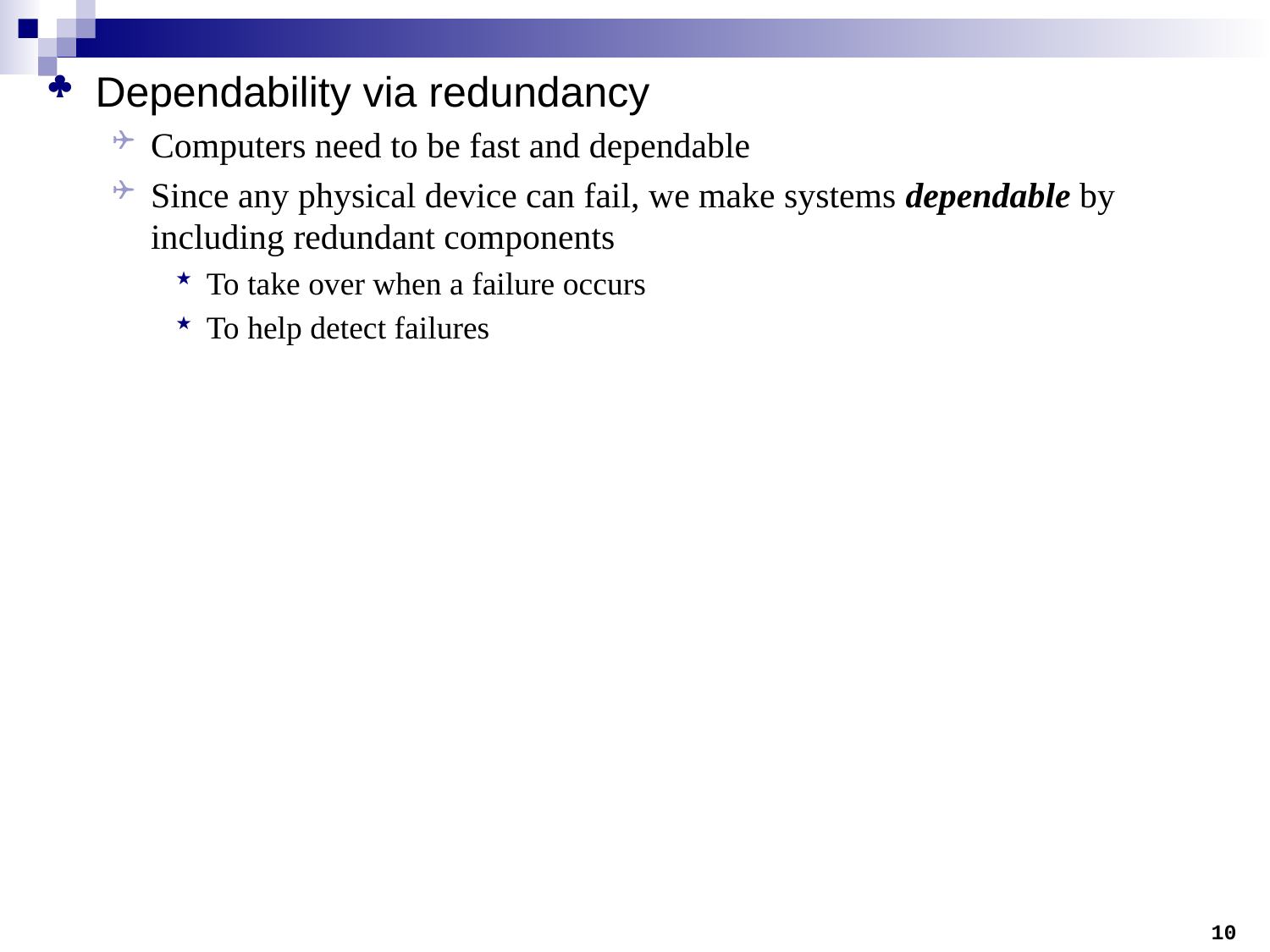

Dependability via redundancy
Computers need to be fast and dependable
Since any physical device can fail, we make systems dependable by including redundant components
To take over when a failure occurs
To help detect failures
10